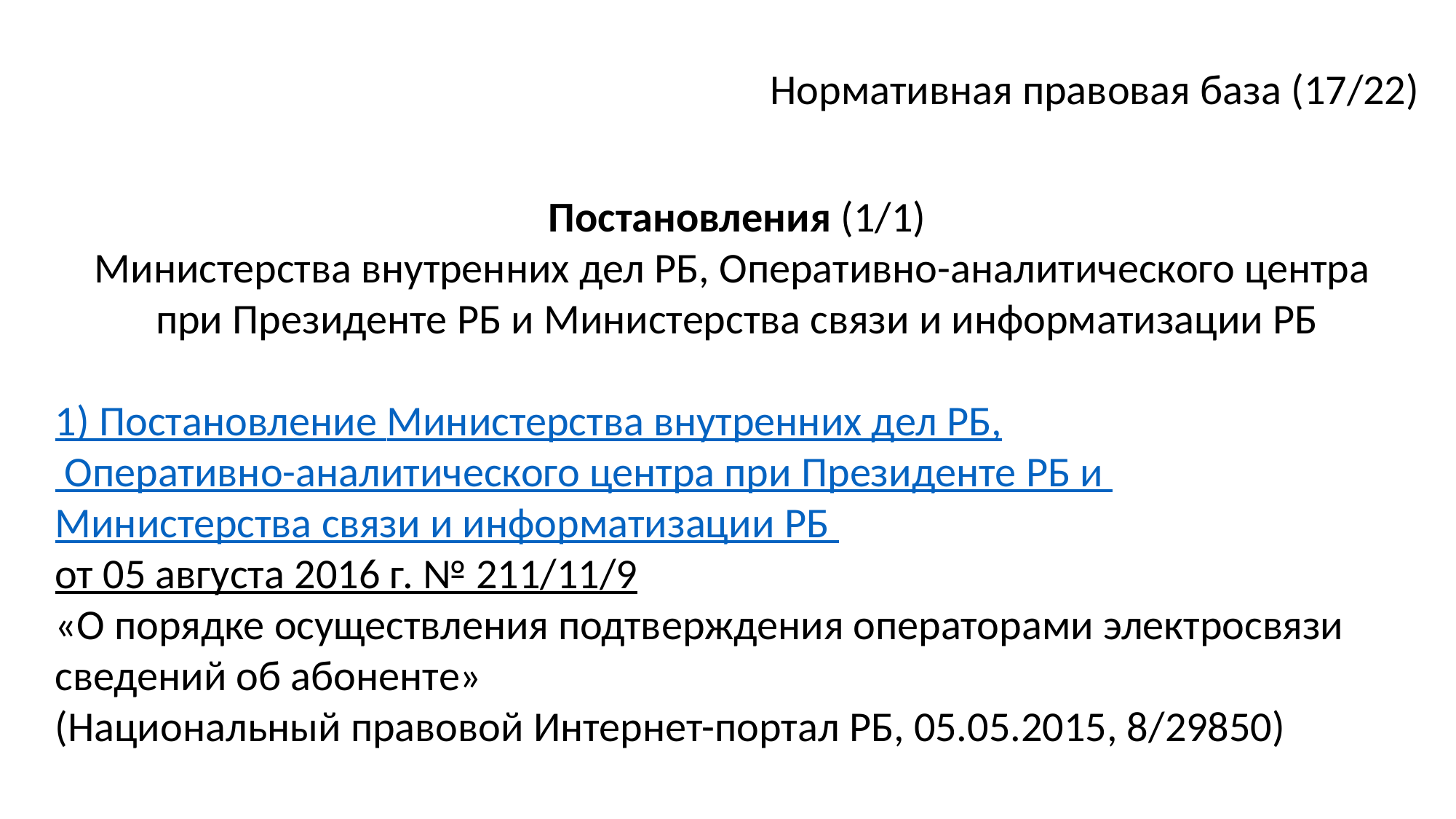

Нормативная правовая база (17/22)

Постановления (1/1)
Министерства внутренних дел РБ, Оперативно-аналитического центра
при Президенте РБ и Министерства связи и информатизации РБ

1) Постановление Министерства внутренних дел РБ, Оперативно-аналитического центра при Президенте РБ и Министерства связи и информатизации РБ от 05 августа 2016 г. № 211/11/9
«О порядке осуществления подтверждения операторами электросвязи сведений об абоненте»
(Национальный правовой Интернет-портал РБ, 05.05.2015, 8/29850)